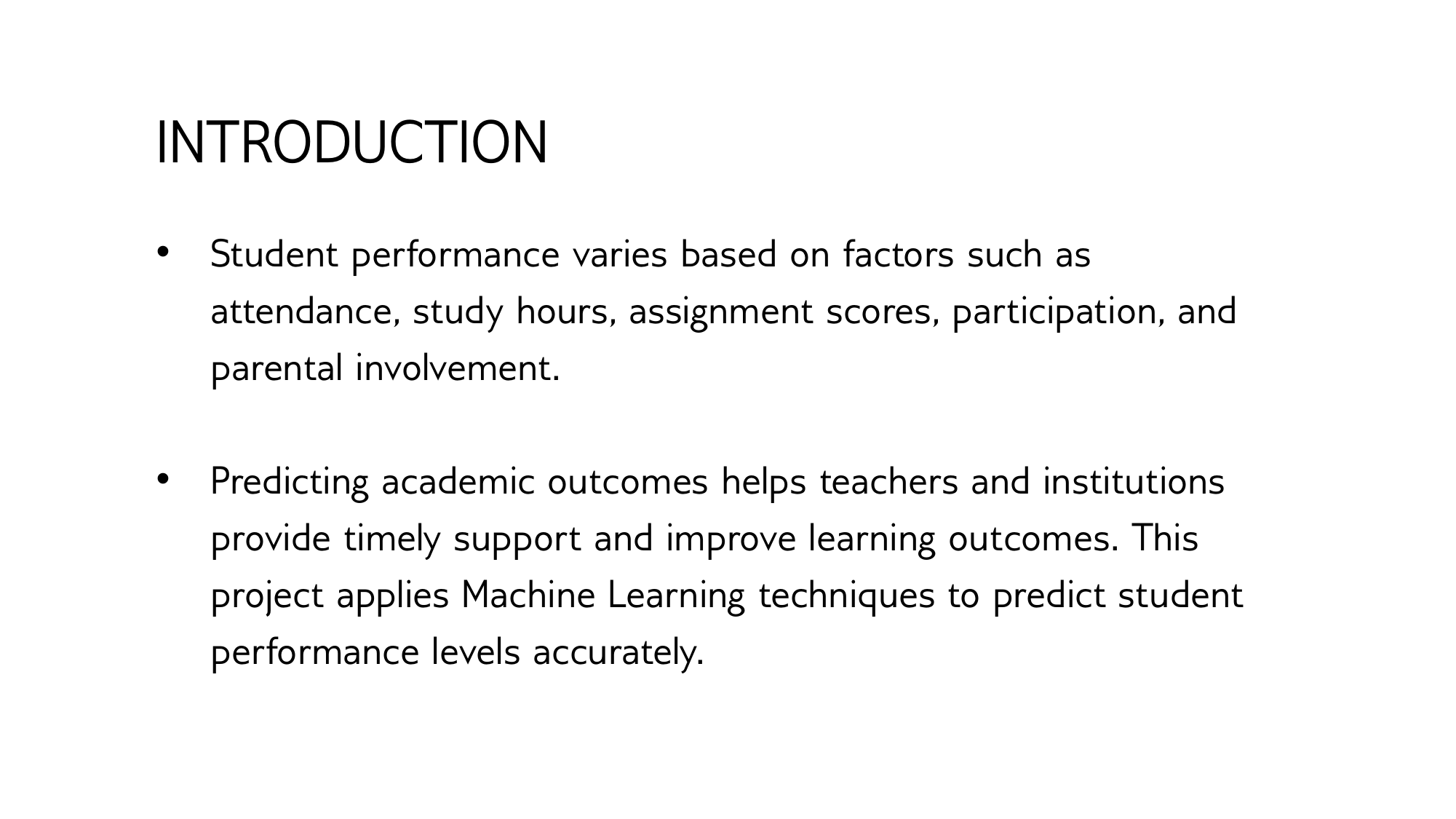

INTRODUCTION
Student performance varies based on factors such as attendance, study hours, assignment scores, participation, and parental involvement.

Predicting academic outcomes helps teachers and institutions provide timely support and improve learning outcomes. This project applies Machine Learning techniques to predict student performance levels accurately.